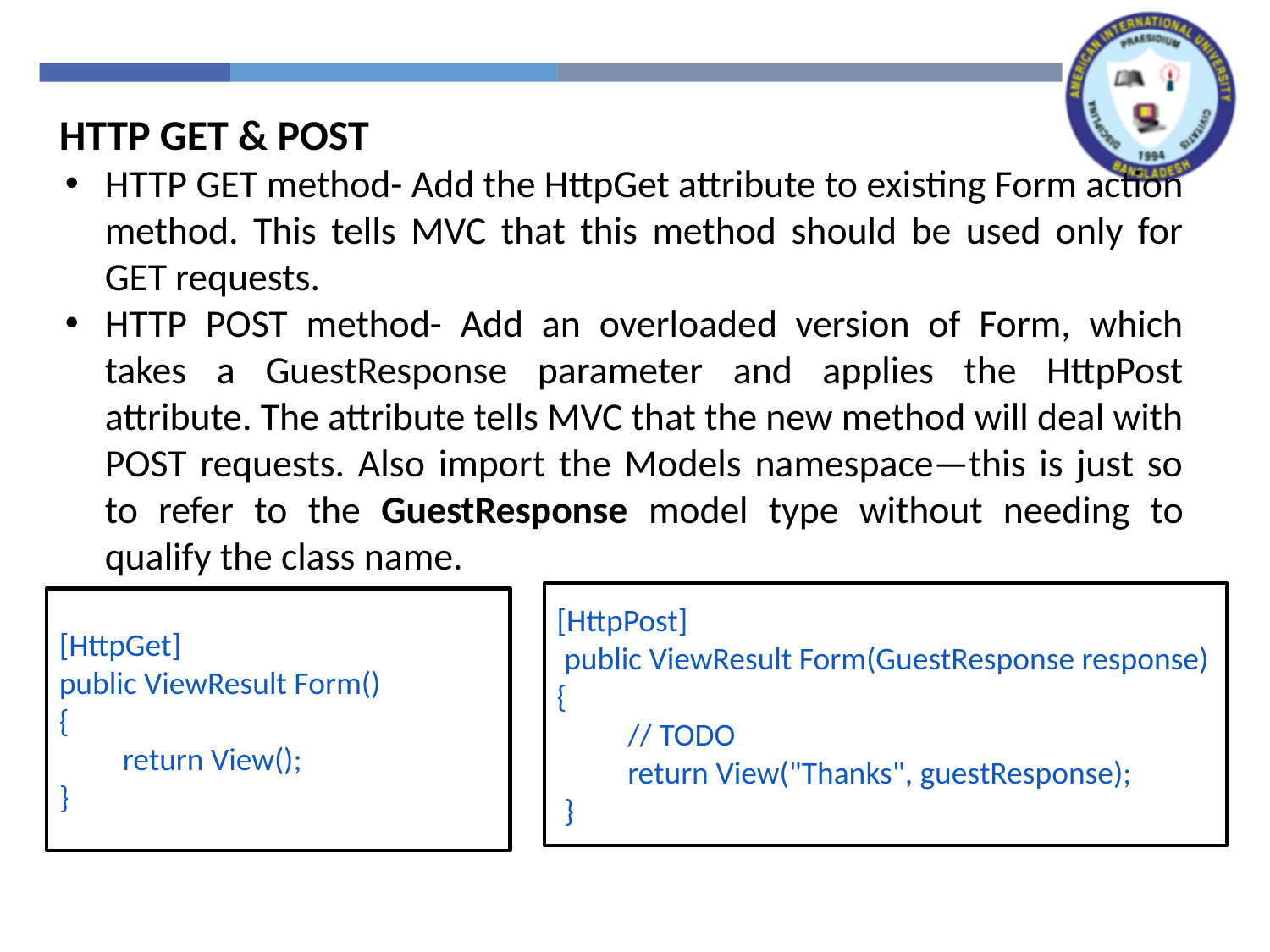

HTTP GET & POST

HTTP GET method- Add the HttpGet attribute to existing Form action method. This tells MVC that this method should be used only for GET requests.
HTTP POST method- Add an overloaded version of Form, which takes a GuestResponse parameter and applies the HttpPost attribute. The attribute tells MVC that the new method will deal with POST requests. Also import the Models namespace—this is just so to refer to the GuestResponse model type without needing to qualify the class name.

[HttpPost]
 public ViewResult Form(GuestResponse response) {
 // TODO
 return View("Thanks", guestResponse);
 }
[HttpGet]
public ViewResult Form()
{
return View();
}